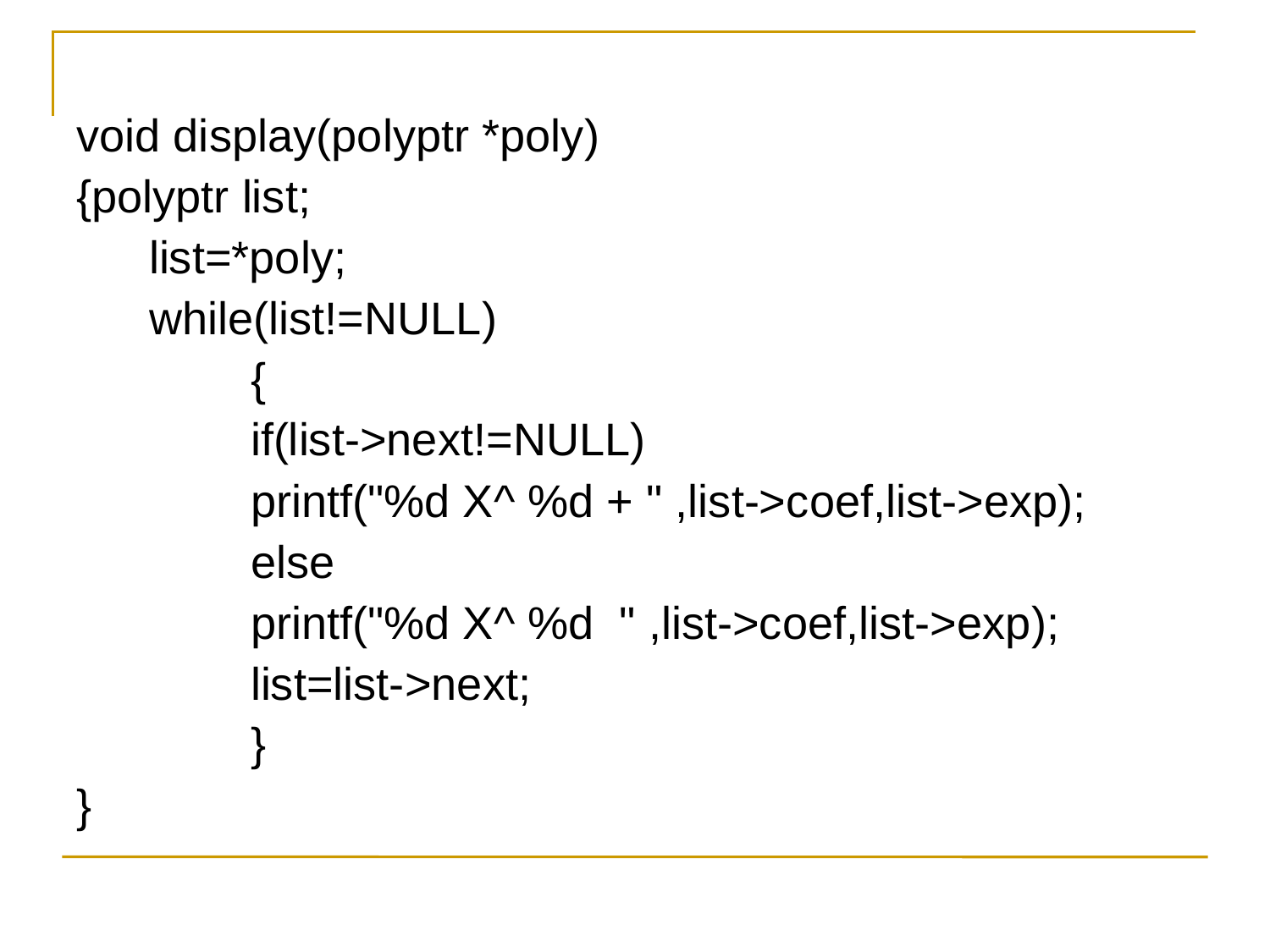

void display(polyptr *poly)
{polyptr list;
	  list=*poly;
	  while(list!=NULL)
		{
		if(list->next!=NULL)
		printf("%d X^ %d + " ,list->coef,list->exp);
		else
		printf("%d X^ %d  " ,list->coef,list->exp);
		list=list->next;
		}
}